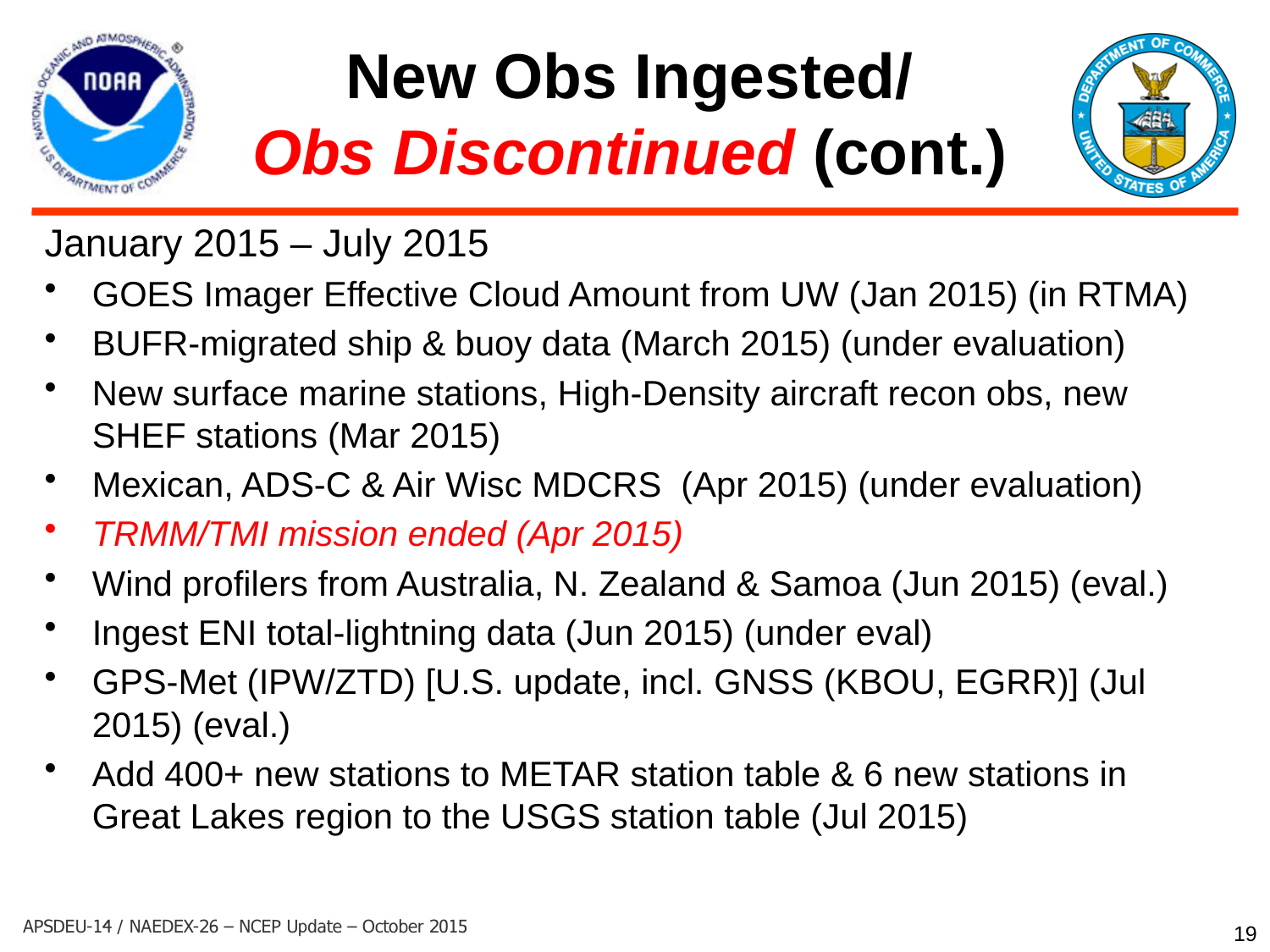

# New Obs Ingested/ Obs Discontinued (cont.)
January 2015 – July 2015
GOES Imager Effective Cloud Amount from UW (Jan 2015) (in RTMA)
BUFR-migrated ship & buoy data (March 2015) (under evaluation)
New surface marine stations, High-Density aircraft recon obs, new SHEF stations (Mar 2015)
Mexican, ADS-C & Air Wisc MDCRS  (Apr 2015) (under evaluation)
TRMM/TMI mission ended (Apr 2015)
Wind profilers from Australia, N. Zealand & Samoa (Jun 2015) (eval.)
Ingest ENI total-lightning data (Jun 2015) (under eval)
GPS-Met (IPW/ZTD) [U.S. update, incl. GNSS (KBOU, EGRR)] (Jul 2015) (eval.)
Add 400+ new stations to METAR station table & 6 new stations in Great Lakes region to the USGS station table (Jul 2015)

19
APSDEU-14 / NAEDEX-26 – NCEP Update – October 2015